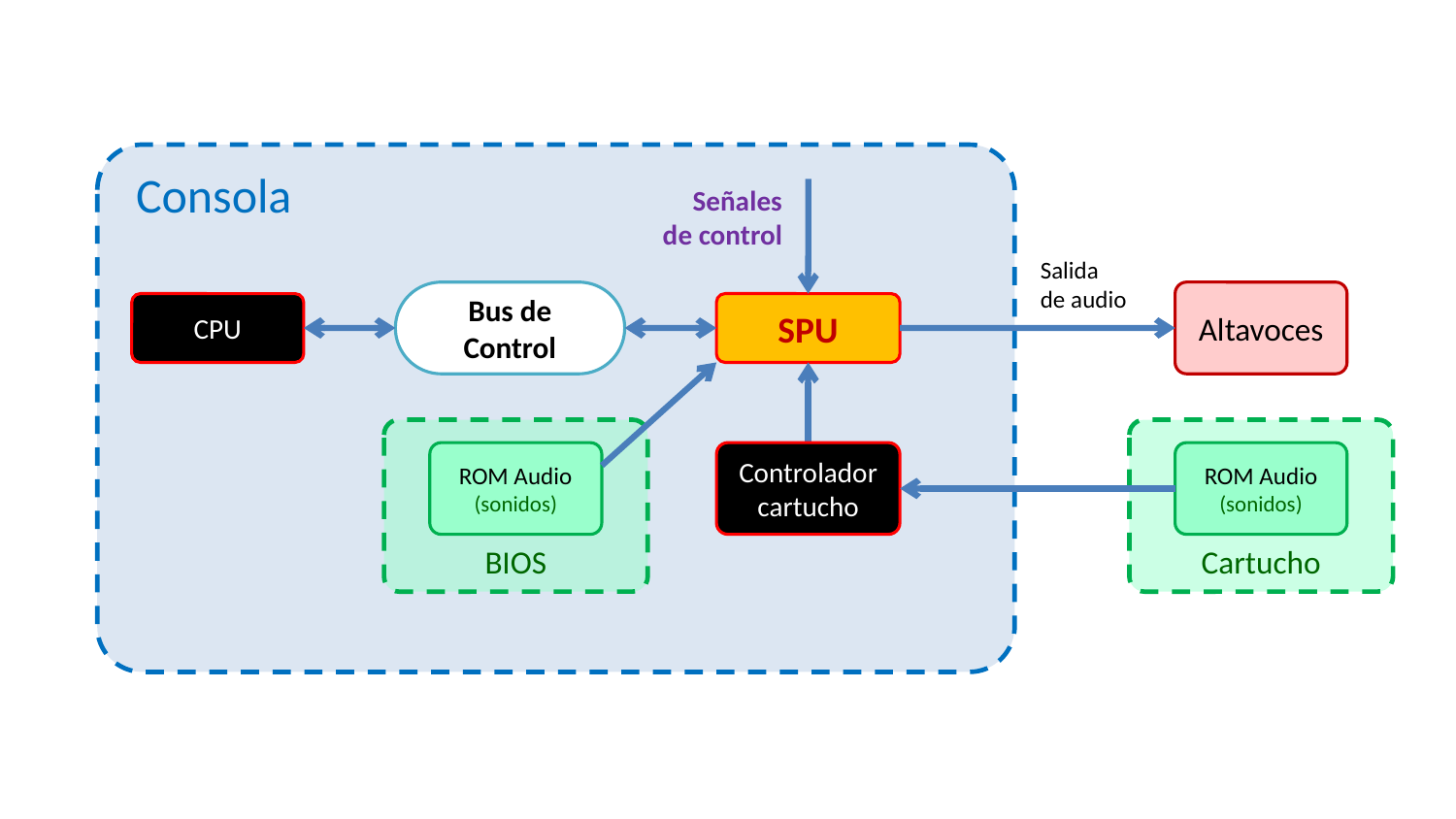

Consola
Señales
de control
Salida
de audio
Bus de Control
Altavoces
CPU
SPU
BIOS
Cartucho
ROM Audio
(sonidos)
Controlador cartucho
ROM Audio
(sonidos)